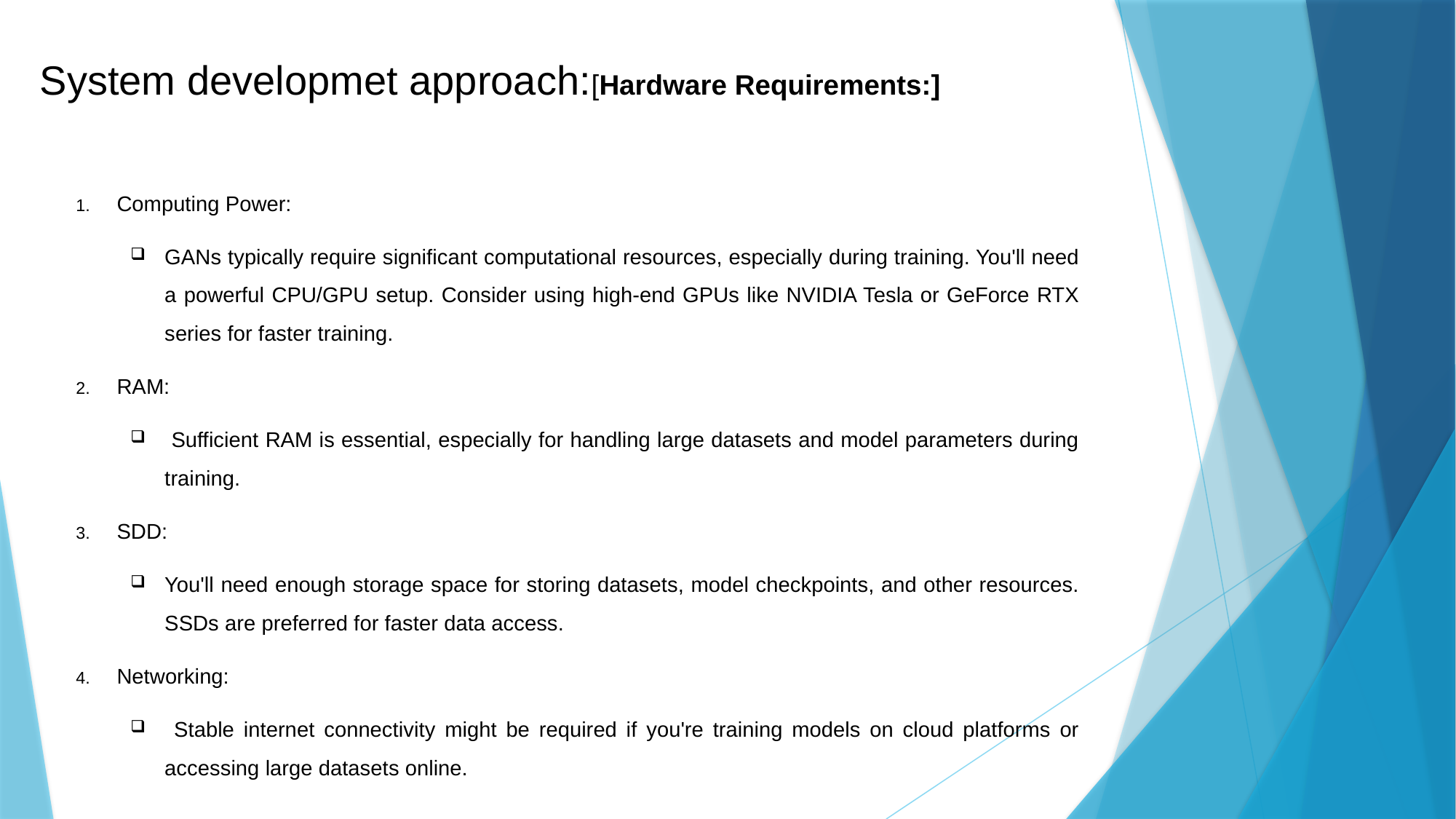

# System developmet approach:[Hardware Requirements:]
Computing Power:
GANs typically require significant computational resources, especially during training. You'll need a powerful CPU/GPU setup. Consider using high-end GPUs like NVIDIA Tesla or GeForce RTX series for faster training.
RAM:
 Sufficient RAM is essential, especially for handling large datasets and model parameters during training.
SDD:
You'll need enough storage space for storing datasets, model checkpoints, and other resources. SSDs are preferred for faster data access.
Networking:
 Stable internet connectivity might be required if you're training models on cloud platforms or accessing large datasets online.